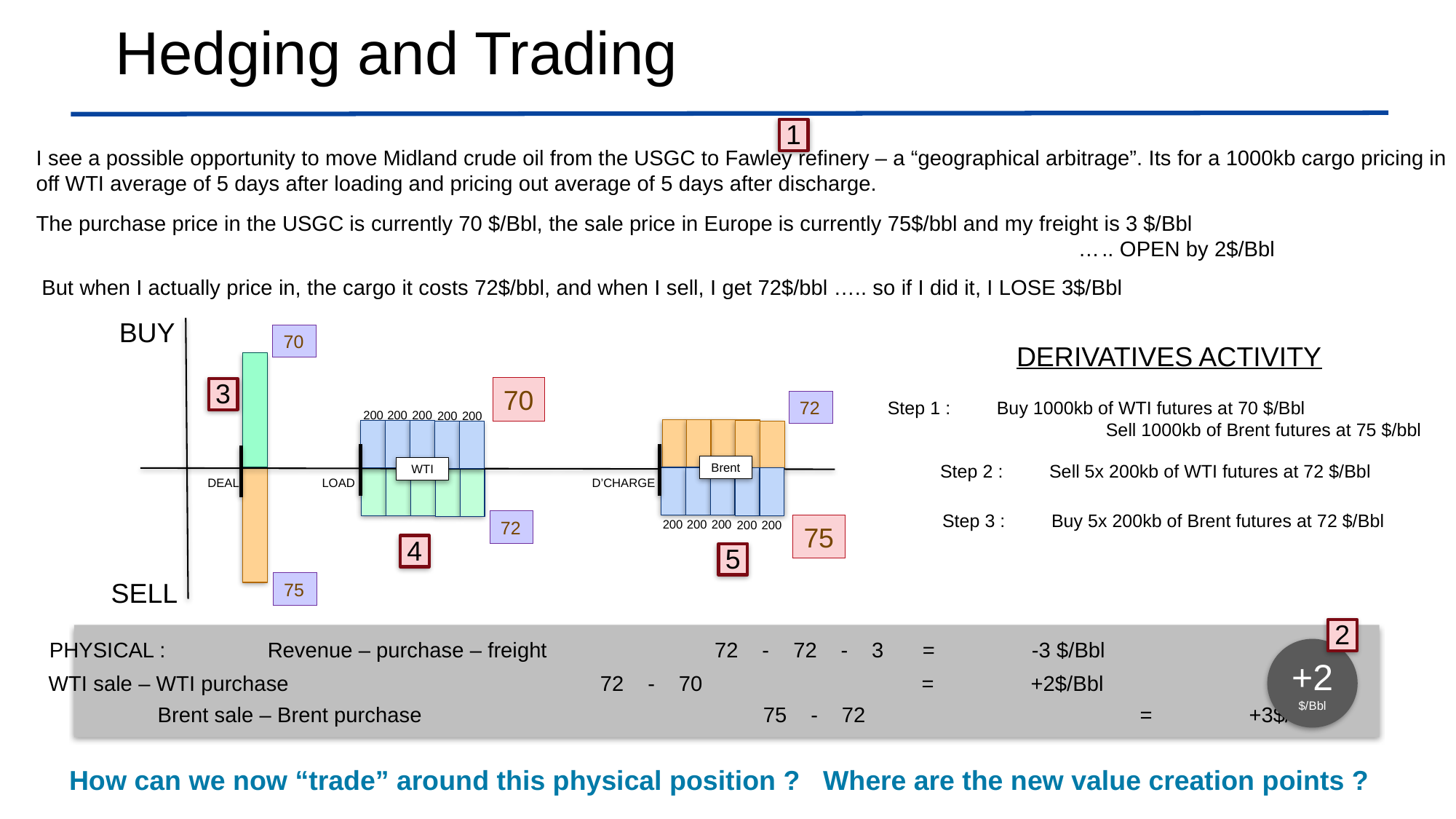

# Hedging and Trading
1

3

4

5

2

I see a possible opportunity to move Midland crude oil from the USGC to Fawley refinery – a “geographical arbitrage”. Its for a 1000kb cargo pricing in off WTI average of 5 days after loading and pricing out average of 5 days after discharge.

The purchase price in the USGC is currently 70 $/Bbl, the sale price in Europe is currently 75$/bbl and my freight is 3 $/Bbl
                                                                                                                                                                              ….. OPEN by 2$/Bbl
BUY
200
200
200
200
200

DEAL
LOAD
D’CHARGE
200
200
200
200
200
SELL
70
75
WTI
Brent
But when I actually price in, the cargo it costs 72$/bbl, and when I sell, I get 72$/bbl ….. so if I did it, I LOSE 3$/Bbl
70

75
Step 1 : 	Buy 1000kb of WTI futures at 70 $/Bbl
		Sell 1000kb of Brent futures at 75 $/bbl
DERIVATIVES ACTIVITY
72

Step 3 :	Buy 5x 200kb of Brent futures at 72 $/Bbl

Step 2 :	Sell 5x 200kb of WTI futures at 72 $/Bbl

72

PHYSICAL : 	Revenue – purchase – freight                            72    -    72    -    3  	=   	-3 $/Bbl
+2
$/Bbl
PAPER :		WTI sale – WTI purchase		           	 72    -    70			=	+2$/Bbl
			Brent sale – Brent purchase			          75    -    72			=	+3$/Bbl
How can we now “trade” around this physical position ?   Where are the new value creation points ?